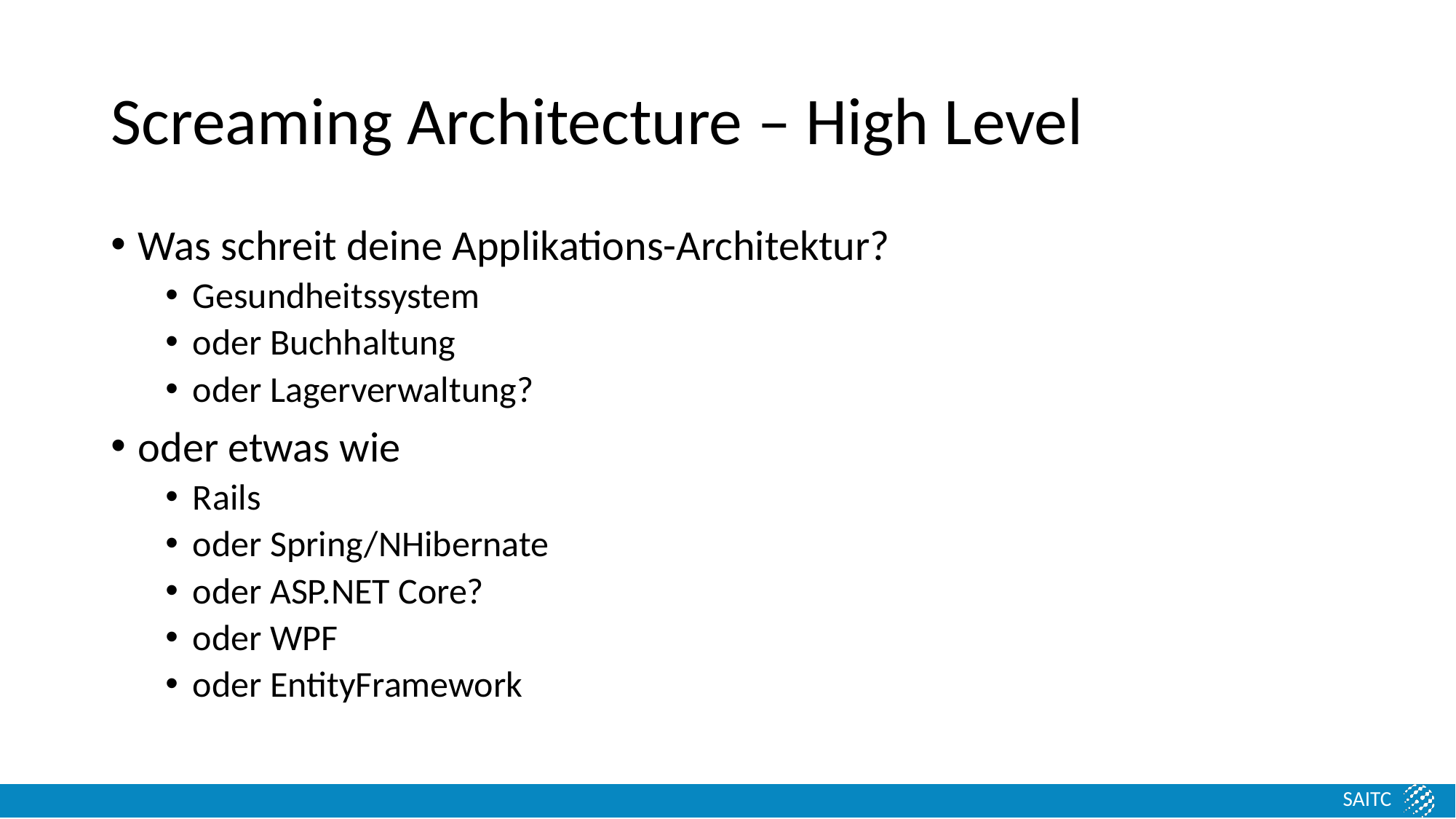

# Screaming Architecture – High Level
Was schreit deine Applikations-Architektur?
Gesundheitssystem
oder Buchhaltung
oder Lagerverwaltung?
oder etwas wie
Rails
oder Spring/NHibernate
oder ASP.NET Core?
oder WPF
oder EntityFramework